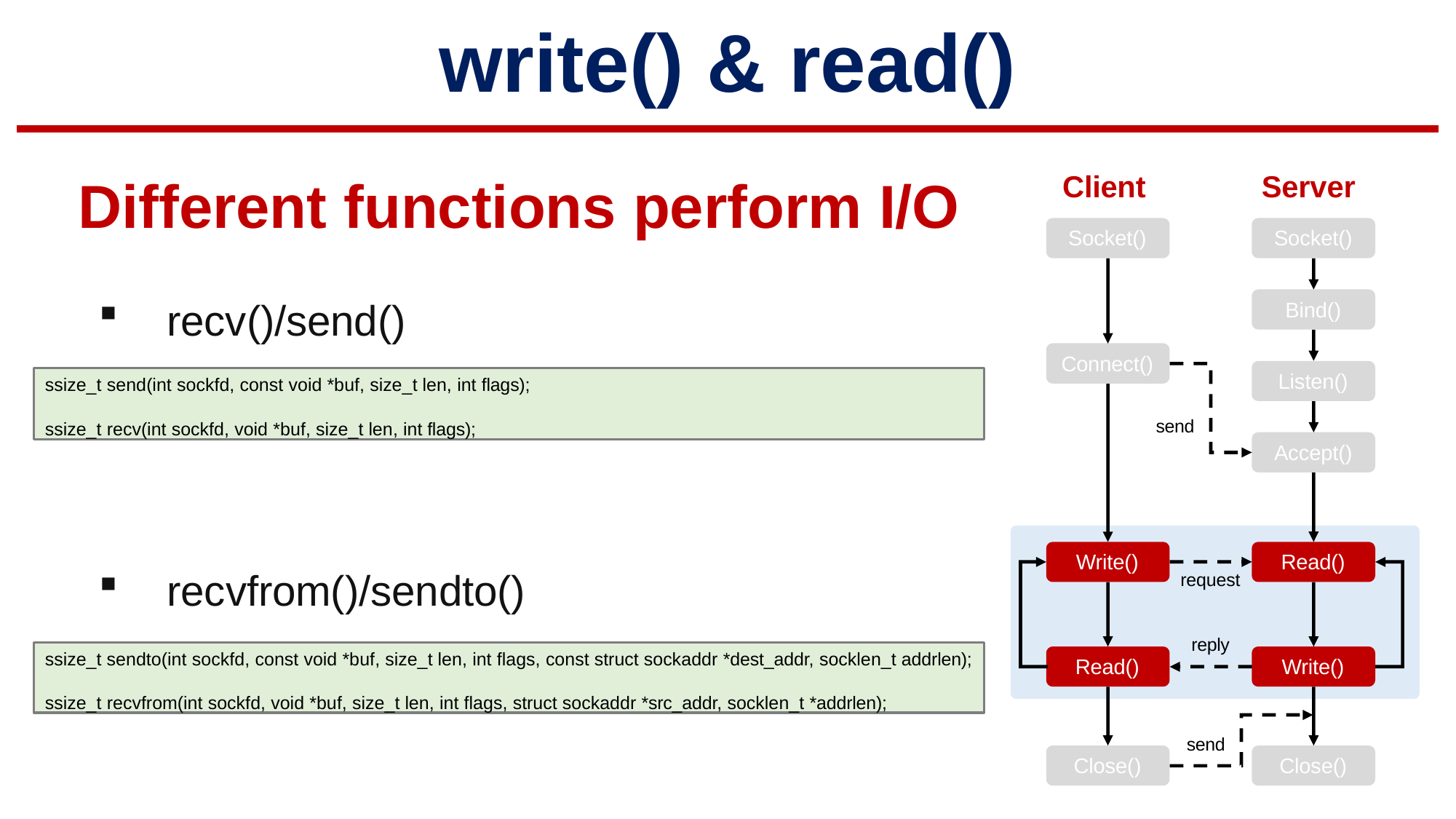

# write() & read()
Client
Socket()
Server
Socket()
Different functions perform I/O
recv()/send()

Bind()
Connect()

Listen()
ssize_t send(int sockfd, const void *buf, size_t len, int flags);

ssize_t recv(int sockfd, void *buf, size_t len, int flags);
send

Accept()

Write()
Read()
recvfrom()/sendto()
request

reply
ssize_t sendto(int sockfd, const void *buf, size_t len, int flags, const struct sockaddr *dest_addr, socklen_t addrlen);

ssize_t recvfrom(int sockfd, void *buf, size_t len, int flags, struct sockaddr *src_addr, socklen_t *addrlen);

Read()
Write()
send

Close()
Close()